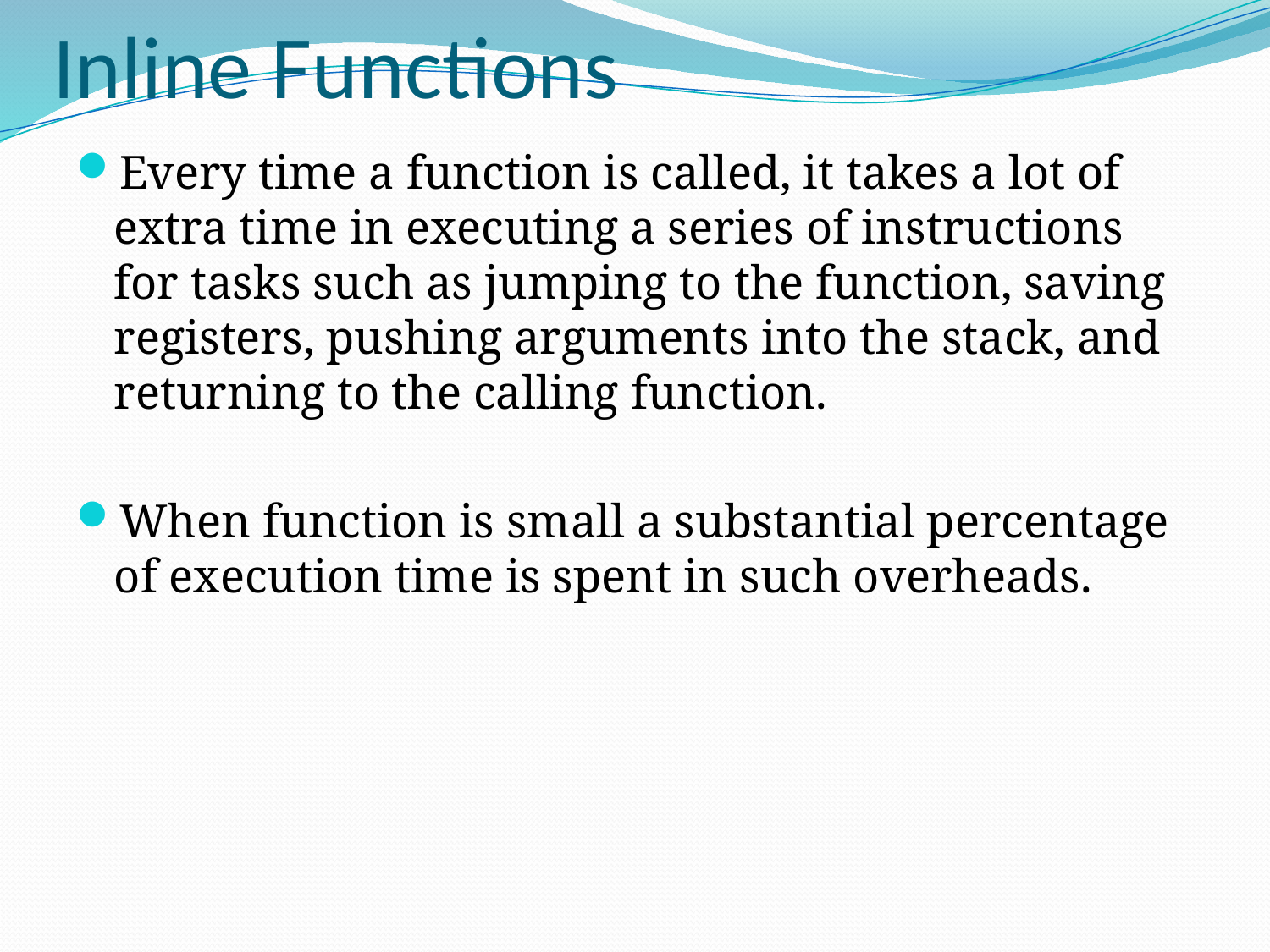

# Inline Functions
Every time a function is called, it takes a lot of extra time in executing a series of instructions for tasks such as jumping to the function, saving registers, pushing arguments into the stack, and returning to the calling function.

When function is small a substantial percentage of execution time is spent in such overheads.